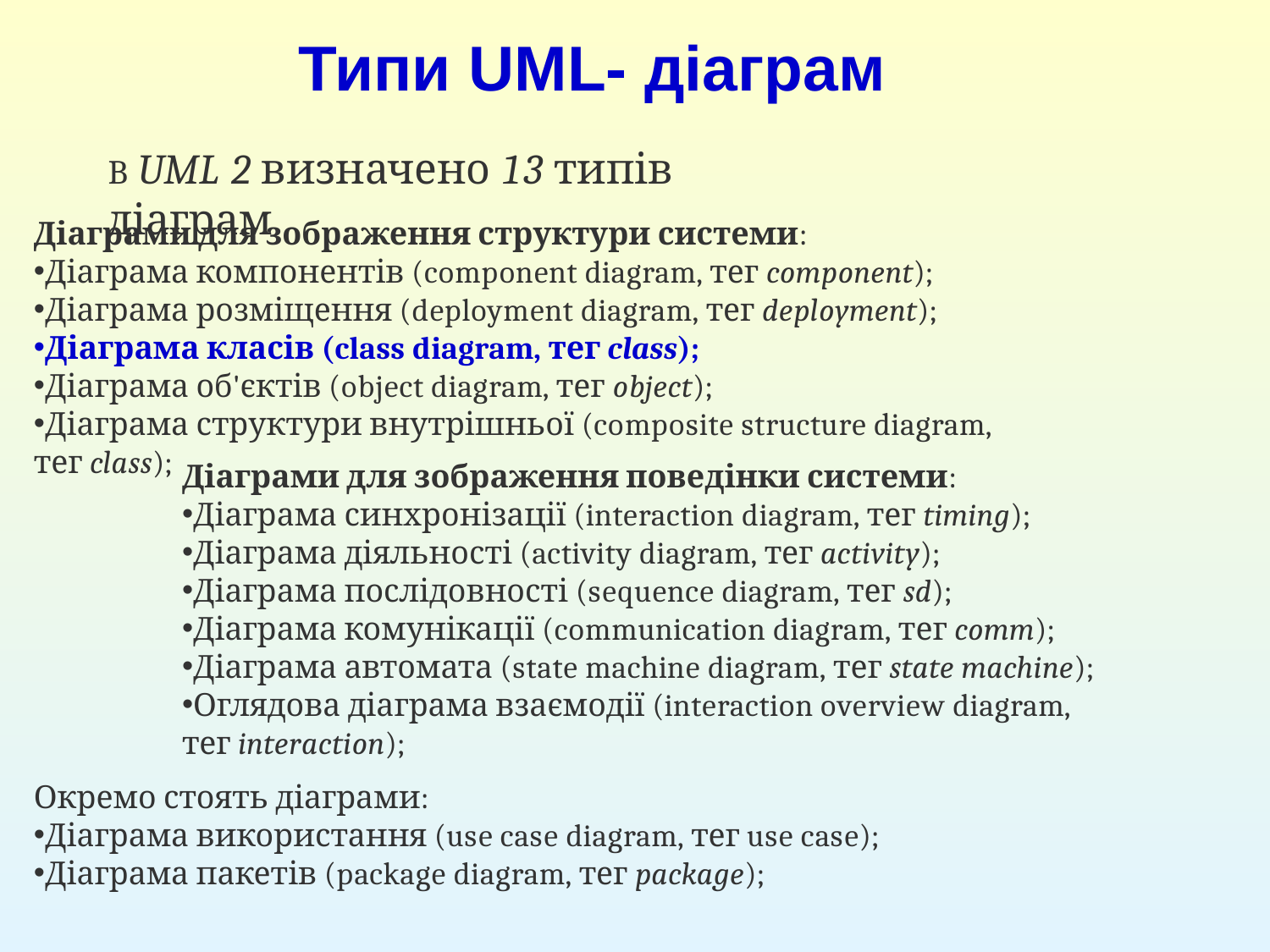

Типи UML- діаграм
В UML 2 визначено 13 типів діаграм
Діаграми для зображення структури системи:
Діаграма компонентів (component diagram, тег component);
Діаграма розміщення (deployment diagram, тег deployment);
Діаграма класів (class diagram, тег class);
Діаграма об'єктів (object diagram, тег object);
Діаграма структури внутрішньої (composite structure diagram, тег class);
Діаграми для зображення поведінки системи:
Діаграма синхронізації (interaction diagram, тег timing);
Діаграма діяльності (activity diagram, тег activity);
Діаграма послідовності (sequence diagram, тег sd);
Діаграма комунікації (communication diagram, тег comm);
Діаграма автомата (state machine diagram, тег state machine);
Оглядова діаграма взаємодії (interaction overview diagram, тег interaction);
Окремо стоять діаграми:
Діаграма використання (use case diagram, тег use case);
Діаграма пакетів (package diagram, тег package);